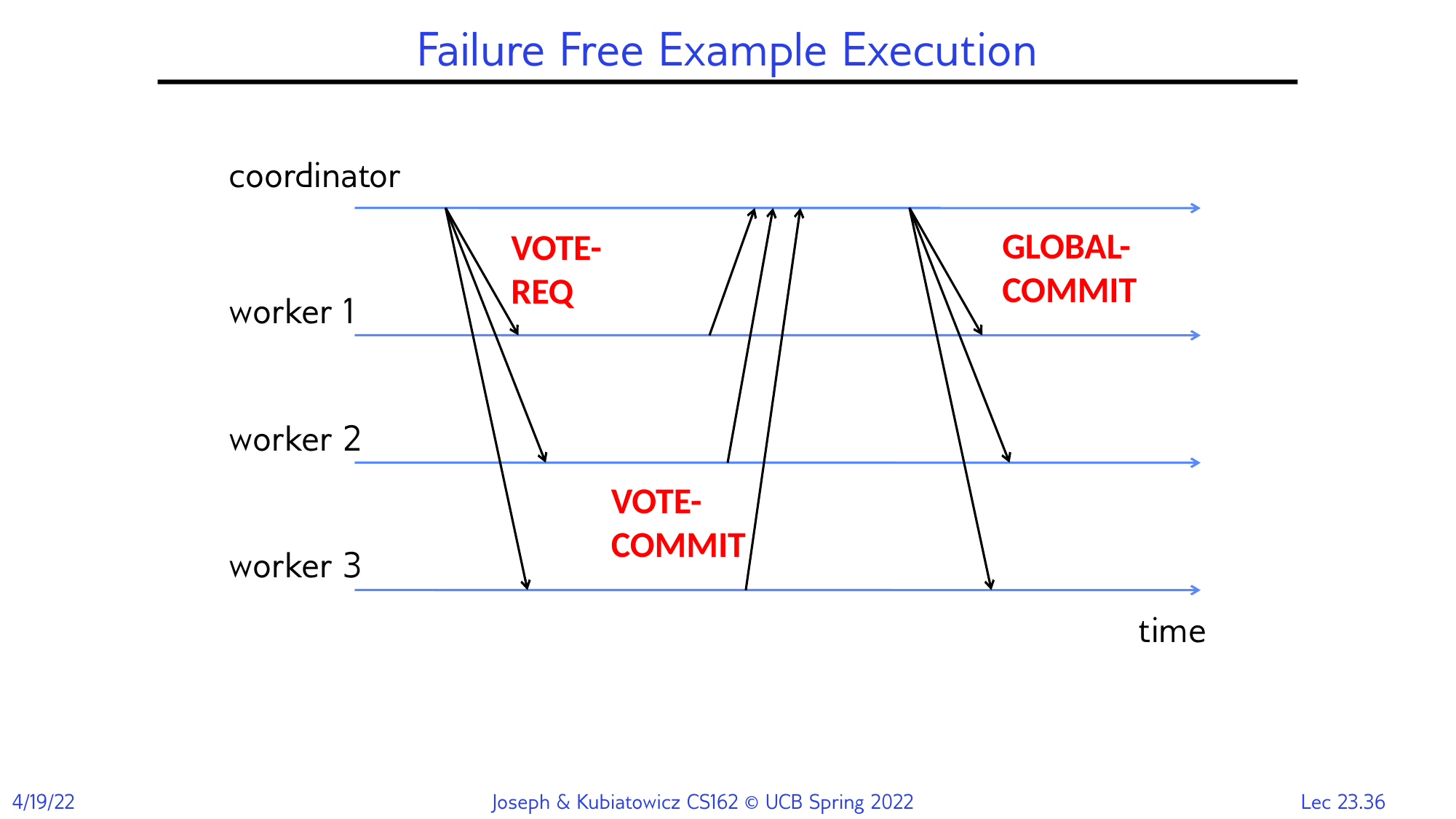

# Failure Free Example Execution
coordinator
VOTE-REQ
VOTE-COMMIT
GLOBAL-COMMIT
worker 1
worker 2
worker 3
time